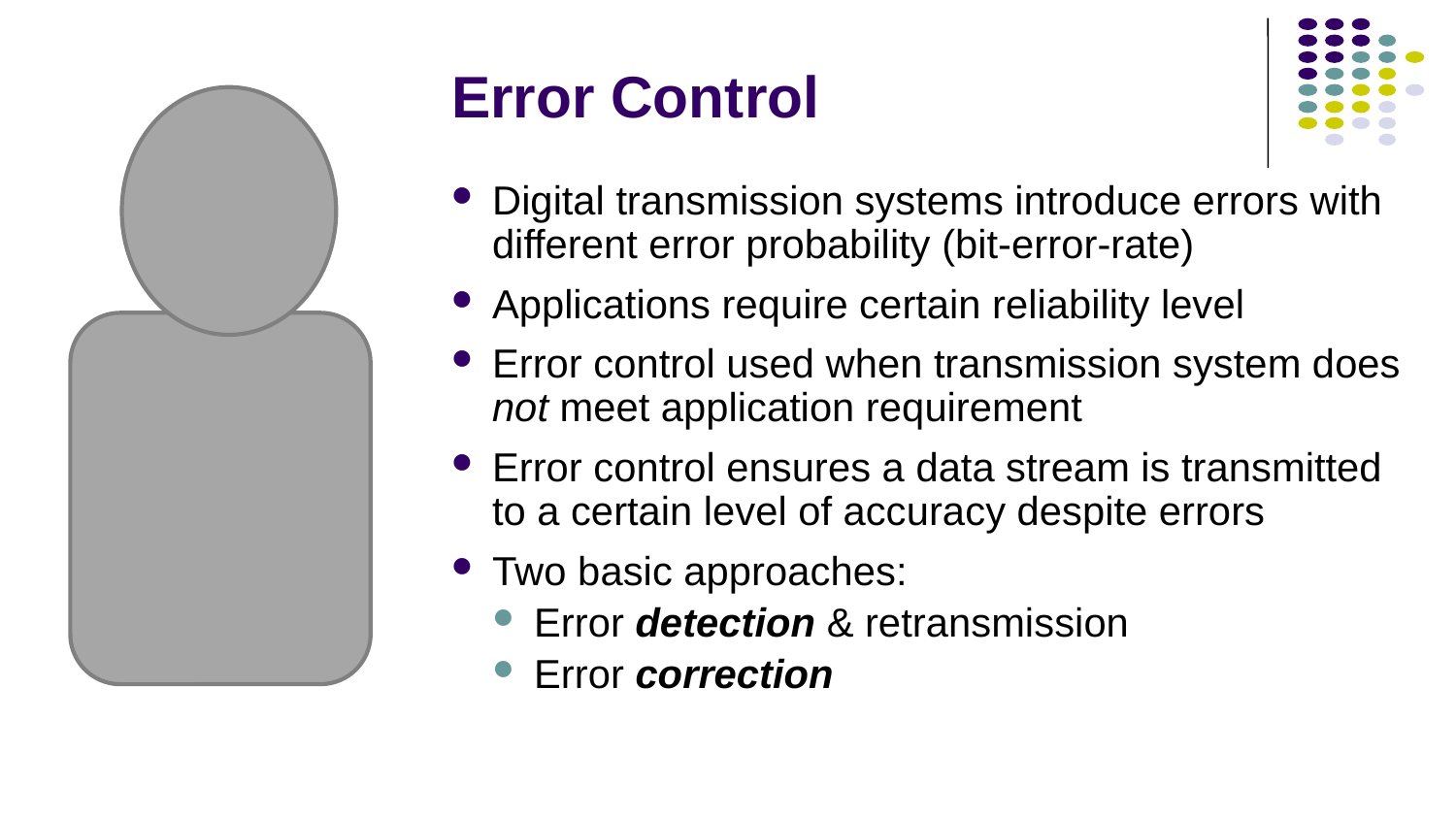

# Error Control

Digital transmission systems introduce errors with different error probability (bit-error-rate)
Applications require certain reliability level
Error control used when transmission system does not meet application requirement
Error control ensures a data stream is transmitted to a certain level of accuracy despite errors
Two basic approaches:
Error detection & retransmission
Error correction